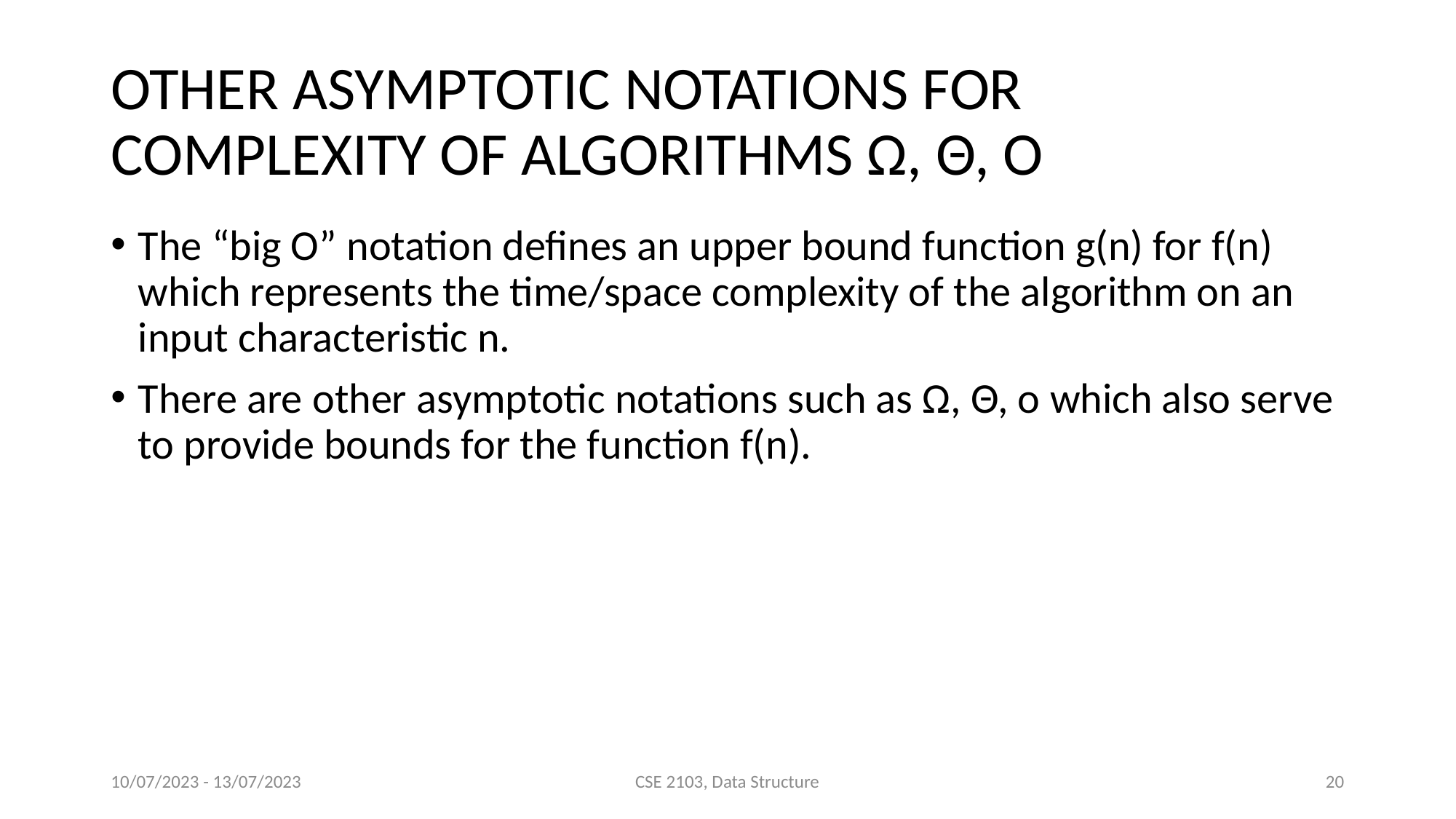

# OTHER ASYMPTOTIC NOTATIONS FOR COMPLEXITY OF ALGORITHMS Ω, Θ, O
The “big O” notation defines an upper bound function g(n) for f(n) which represents the time/space complexity of the algorithm on an input characteristic n.
There are other asymptotic notations such as Ω, Θ, o which also serve to provide bounds for the function f(n).
10/07/2023 - 13/07/2023
CSE 2103, Data Structure
20